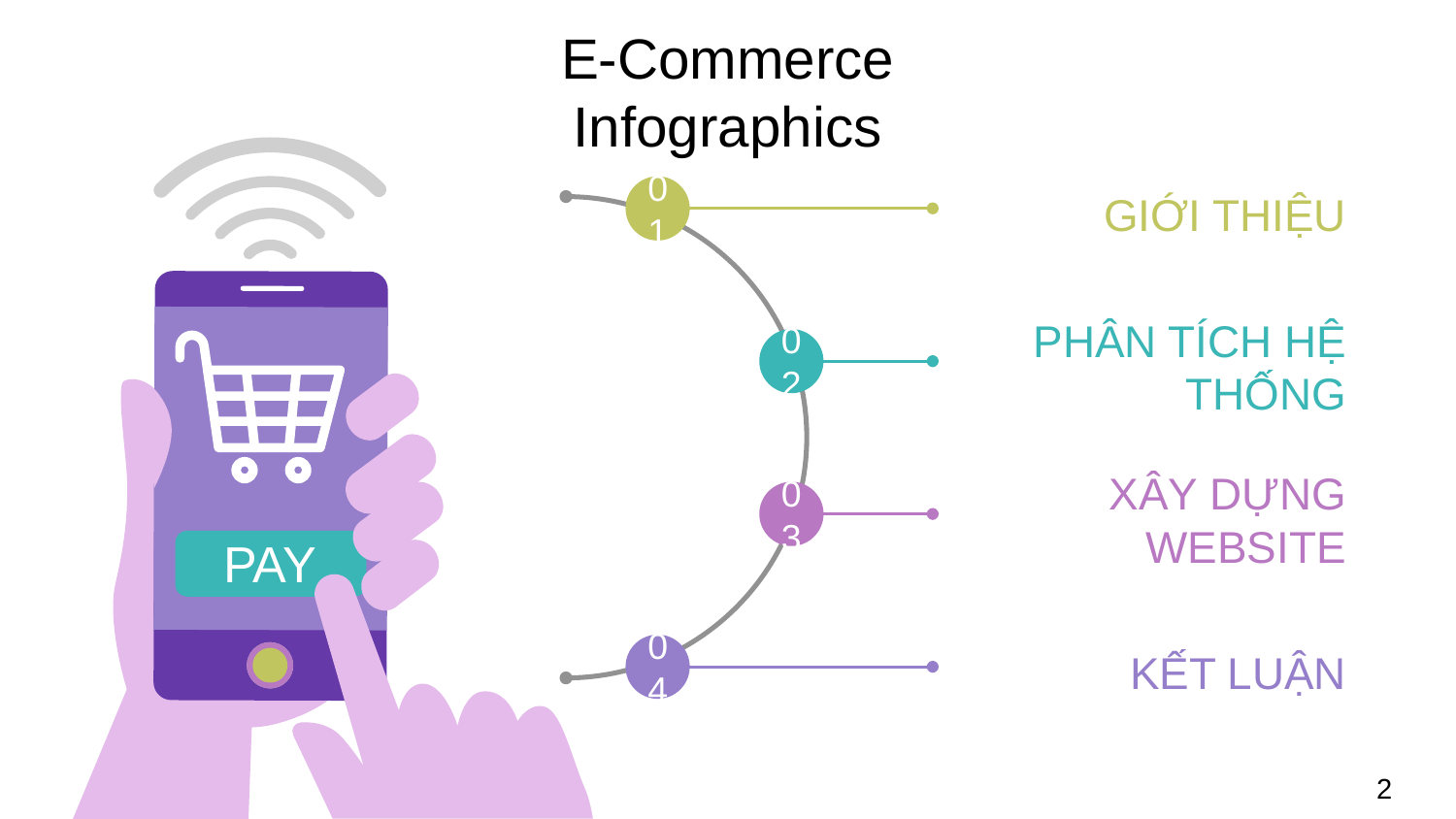

# E-Commerce Infographics

01

02
03
04
GIỚI THIỆU

PHÂN TÍCH HỆ THỐNG

XÂY DỰNG WEBSITE

PAY

KẾT LUẬN

2